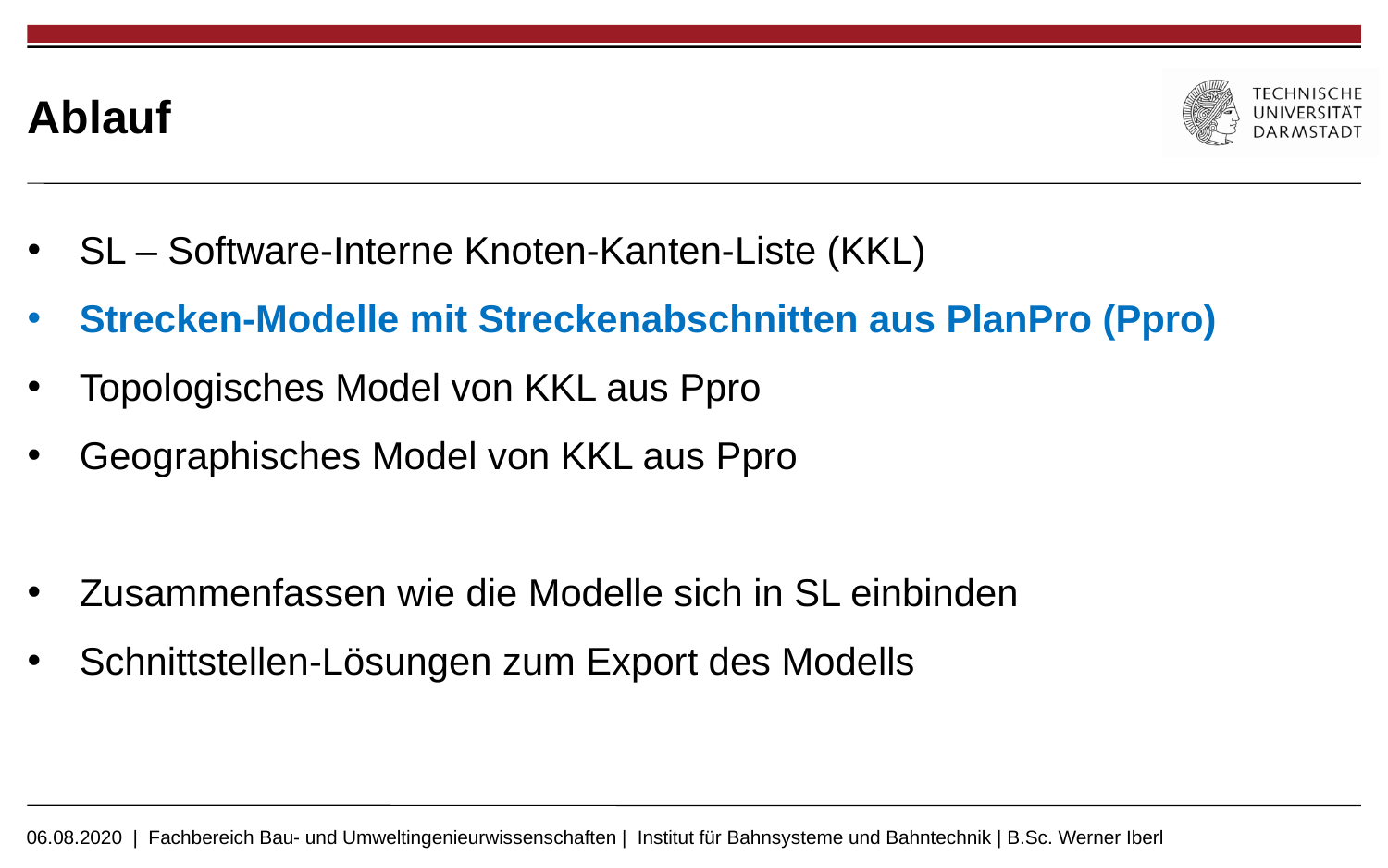

# Ablauf
SL – Software-Interne Knoten-Kanten-Liste (KKL)
Strecken-Modelle mit Streckenabschnitten aus PlanPro (Ppro)
Topologisches Model von KKL aus Ppro
Geographisches Model von KKL aus Ppro

Zusammenfassen wie die Modelle sich in SL einbinden
Schnittstellen-Lösungen zum Export des Modells